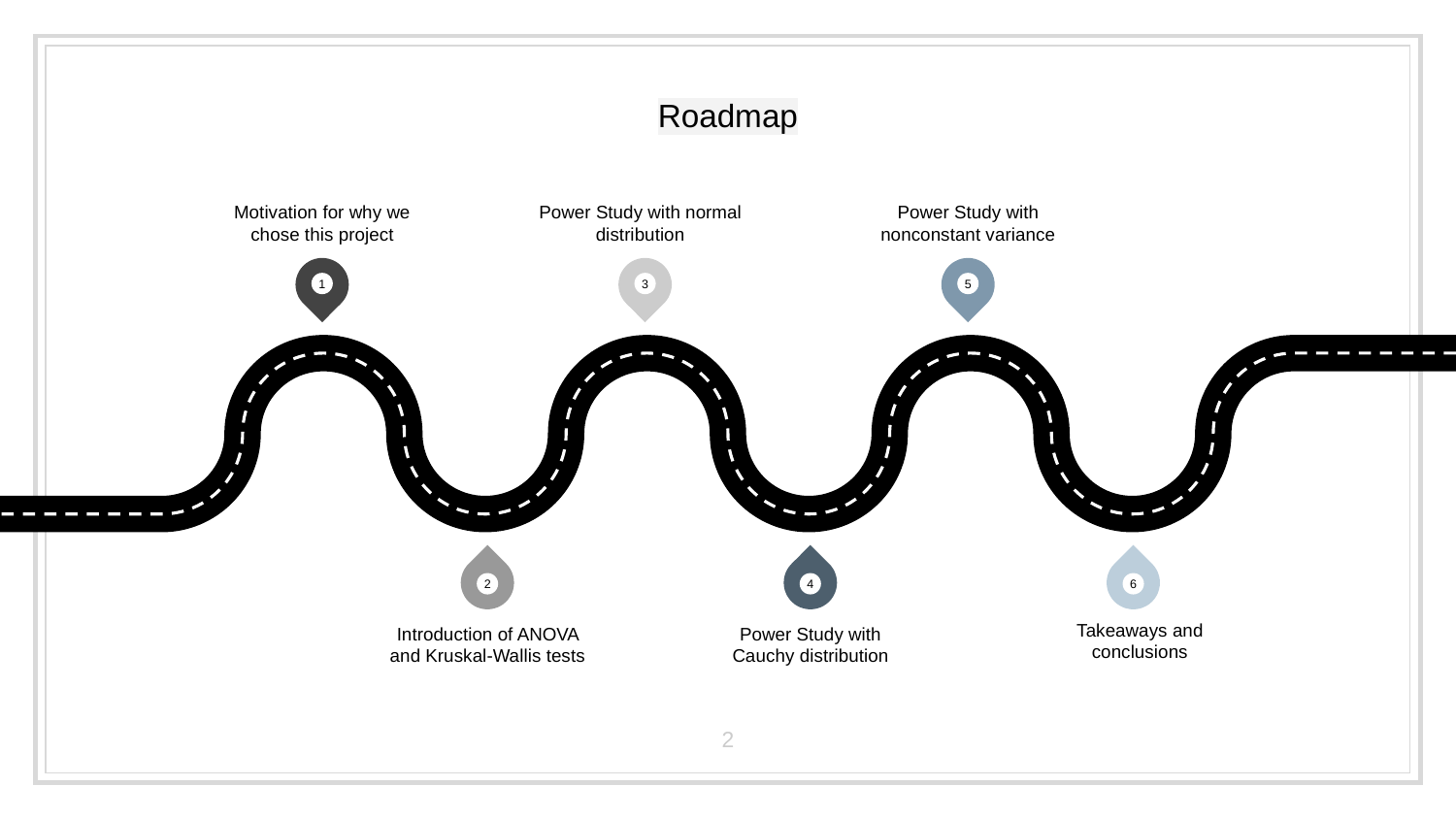

# Roadmap
Motivation for why we chose this project
Power Study with normal distribution
Power Study with nonconstant variance

1

3

5

2

4

6
Takeaways and conclusions
Introduction of ANOVA and Kruskal-Wallis tests
Power Study with Cauchy distribution

2